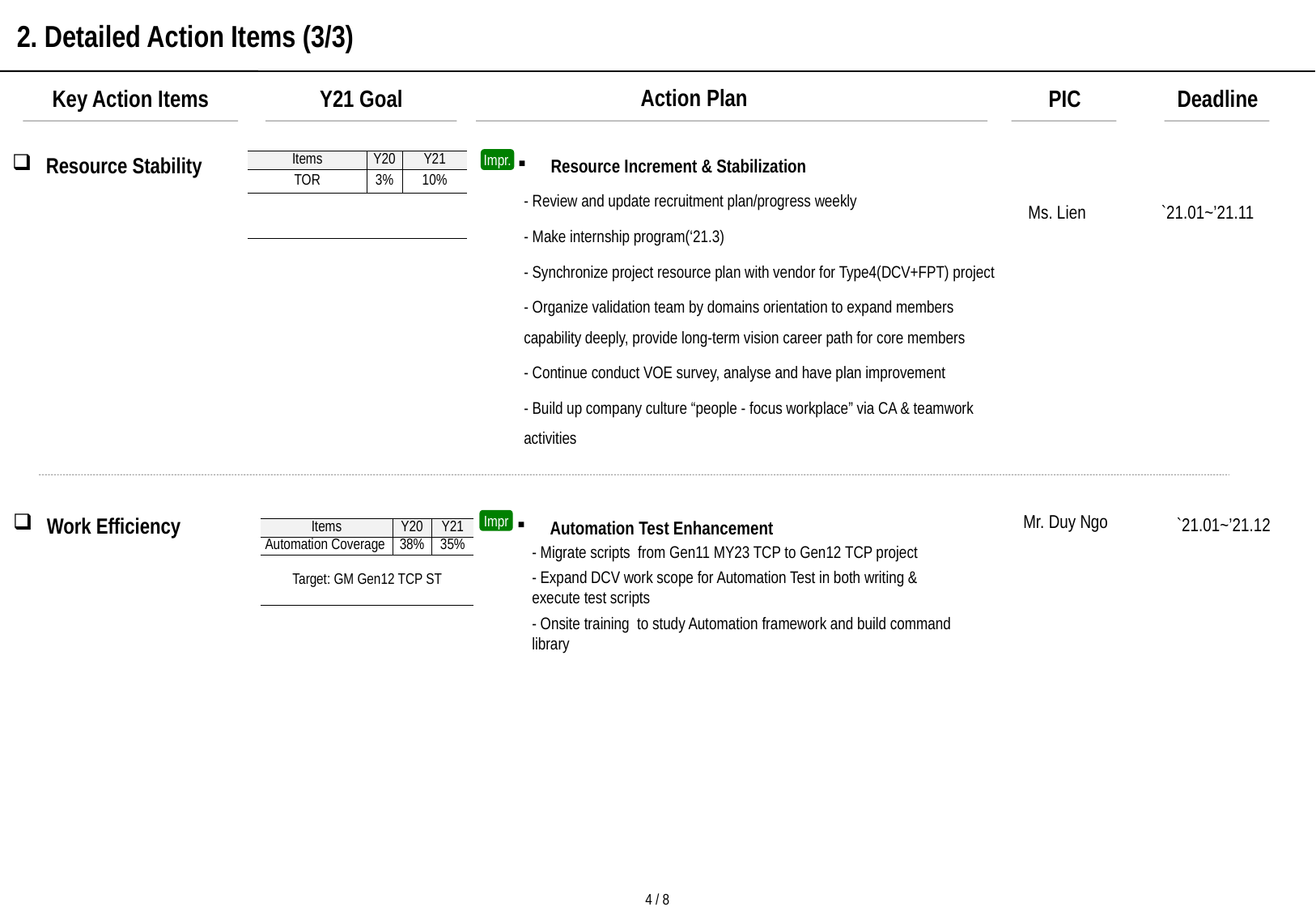

2. Detailed Action Items (3/3)
Action Plan
PIC
Key Action Items
Y21 Goal
Deadline

 Resource Increment & Stabilization
 Resource Stability
Impr.
| Items | Y20 | Y21 |
| --- | --- | --- |
| TOR | 3% | 10% |
|  |  |  |
- Review and update recruitment plan/progress weekly
- Make internship program(‘21.3)
- Synchronize project resource plan with vendor for Type4(DCV+FPT) project
- Organize validation team by domains orientation to expand members capability deeply, provide long-term vision career path for core members
- Continue conduct VOE survey, analyse and have plan improvement
- Build up company culture “people - focus workplace” via CA & teamwork activities
Ms. Lien
`21.01~’21.11

Mr. Duy Ngo
`21.01~’21.12
 Work Efficiency
 Automation Test Enhancement
Impr
| Items | Y20 | Y21 |
| --- | --- | --- |
| Automation Coverage | 38% | 35% |
| Target: GM Gen12 TCP ST |  |  |
- Migrate scripts  from Gen11 MY23 TCP to Gen12 TCP project
- Expand DCV work scope for Automation Test in both writing & execute test scripts
- Onsite training  to study Automation framework and build command library
4 / 8